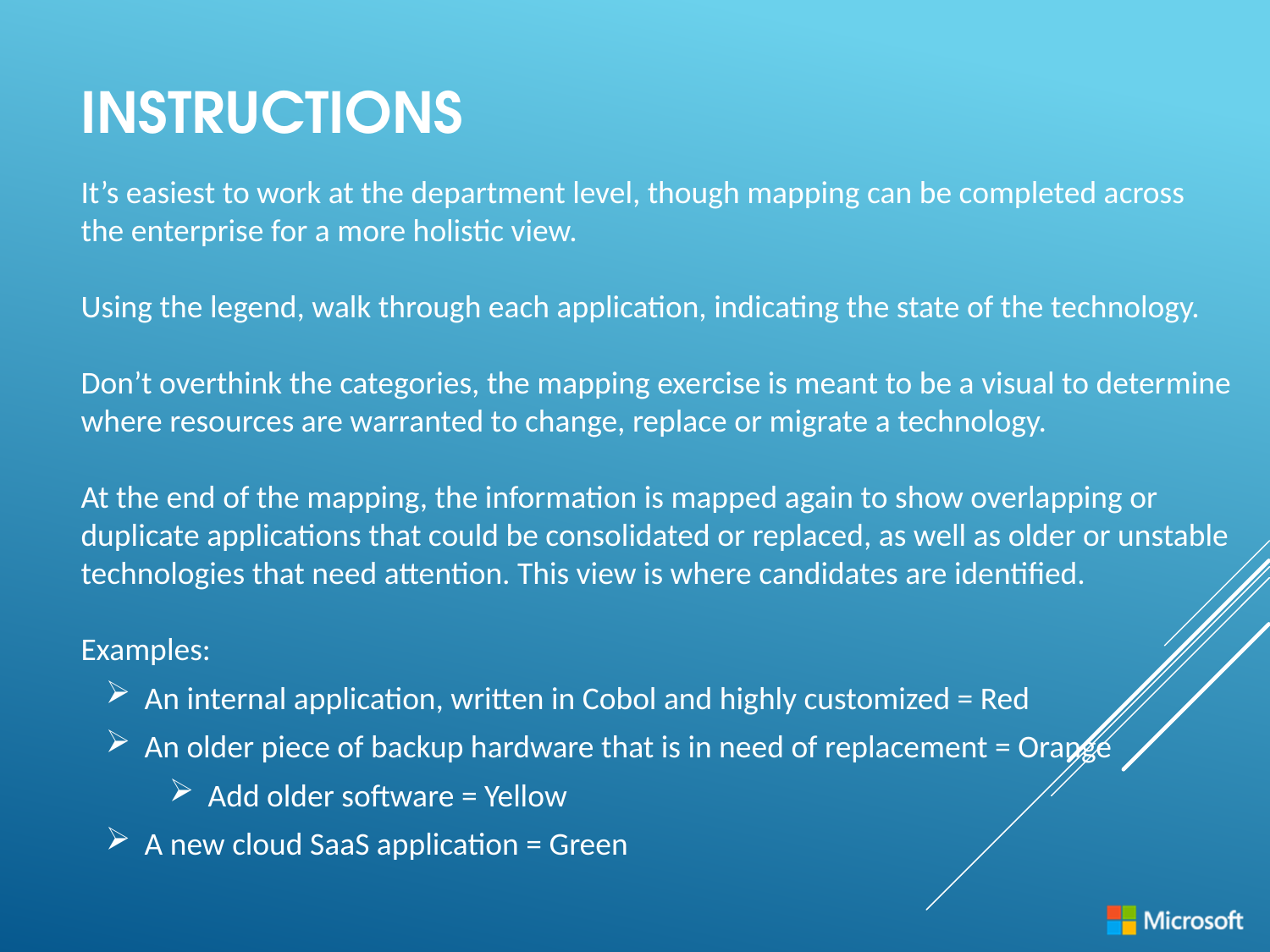

# Instructions
It’s easiest to work at the department level, though mapping can be completed across the enterprise for a more holistic view.

Using the legend, walk through each application, indicating the state of the technology.

Don’t overthink the categories, the mapping exercise is meant to be a visual to determine where resources are warranted to change, replace or migrate a technology.

At the end of the mapping, the information is mapped again to show overlapping or duplicate applications that could be consolidated or replaced, as well as older or unstable technologies that need attention. This view is where candidates are identified.

Examples:
An internal application, written in Cobol and highly customized = Red
An older piece of backup hardware that is in need of replacement = Orange
Add older software = Yellow
A new cloud SaaS application = Green